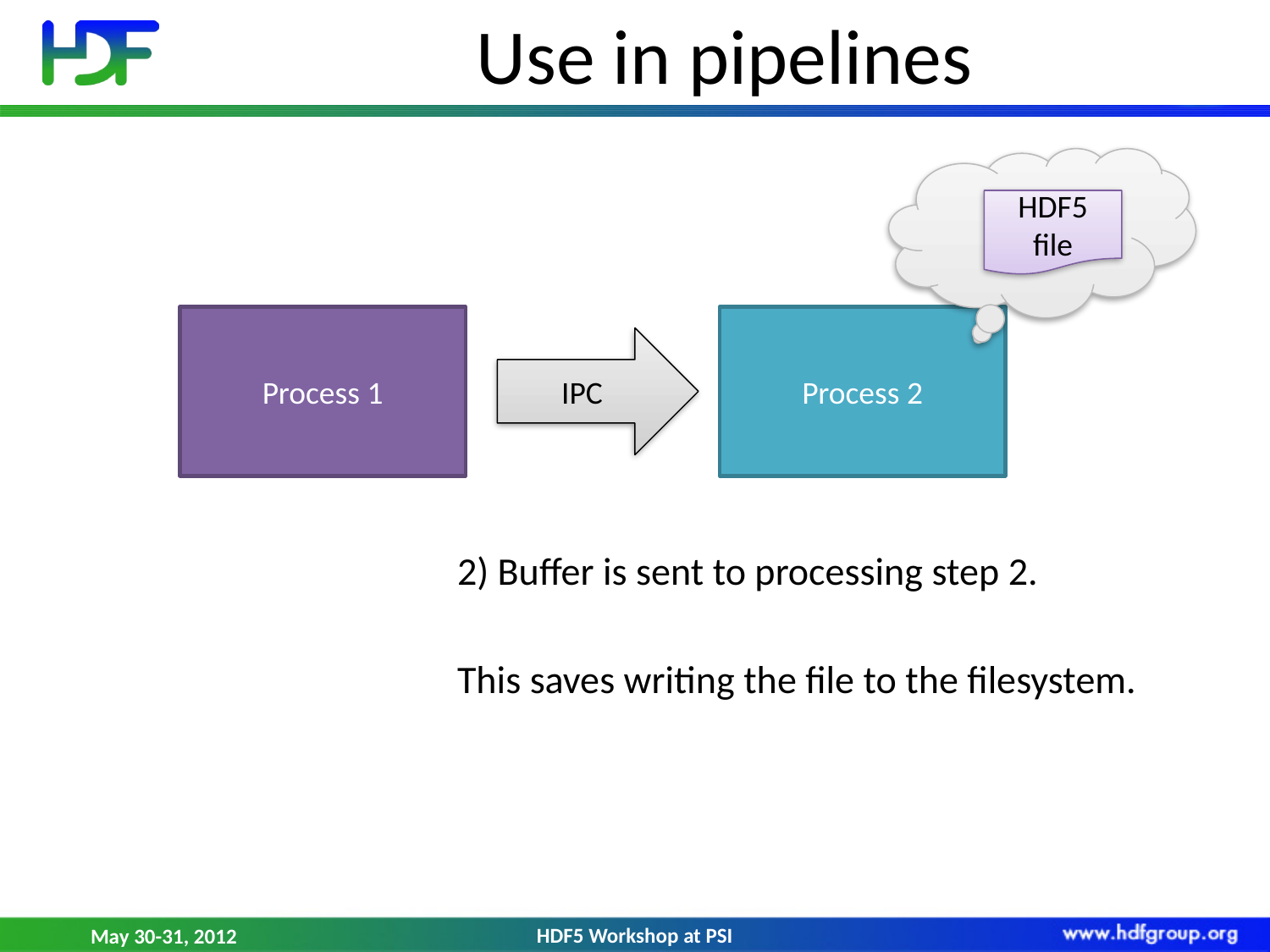

# Use in pipelines

HDF5 file
Process 1
Process 2
IPC
2) Buffer is sent to processing step 2.

This saves writing the file to the filesystem.